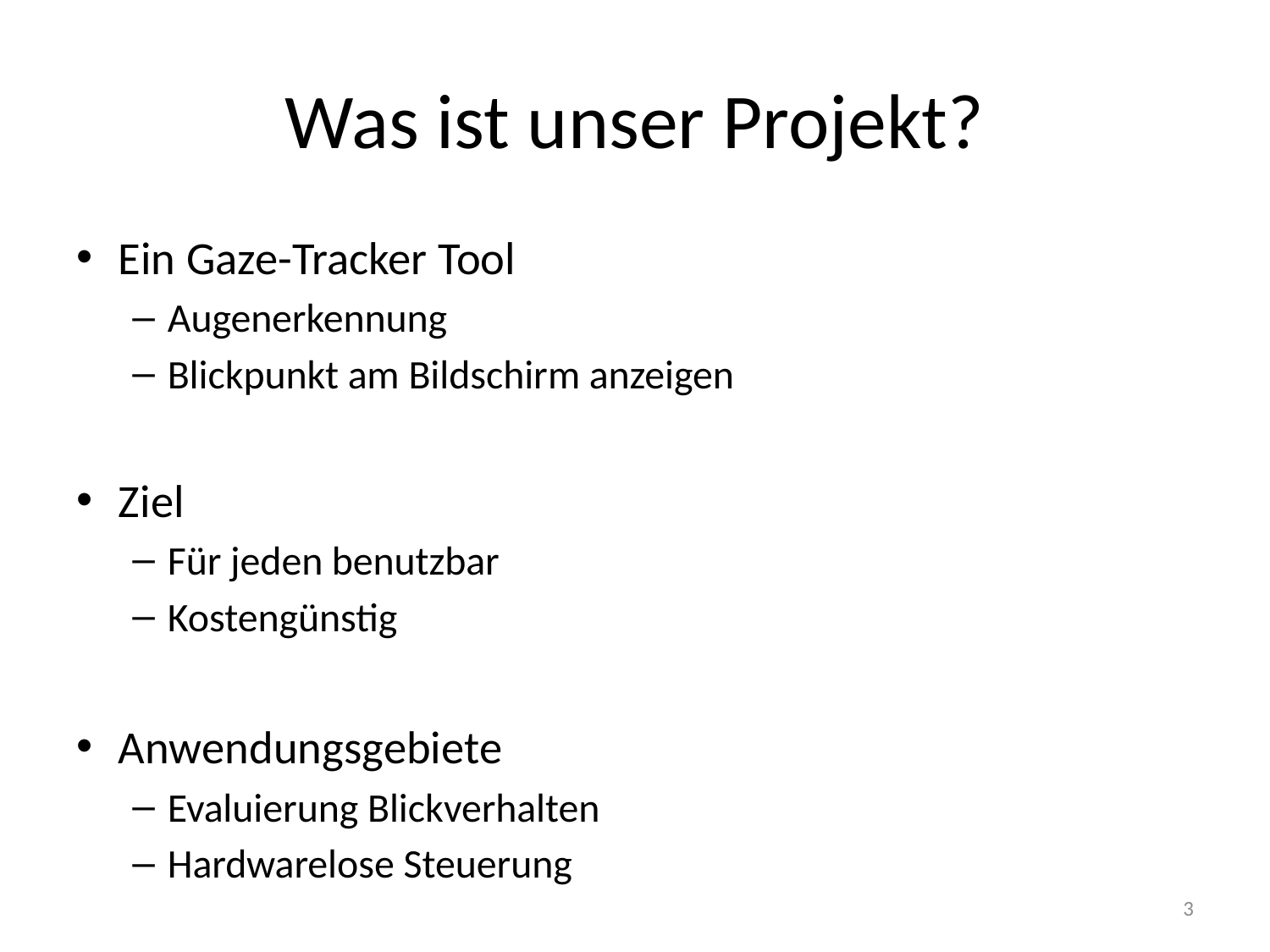

# Was ist unser Projekt?
Ein Gaze-Tracker Tool
Augenerkennung
Blickpunkt am Bildschirm anzeigen

Ziel
Für jeden benutzbar
Kostengünstig

Anwendungsgebiete
Evaluierung Blickverhalten
Hardwarelose Steuerung
3